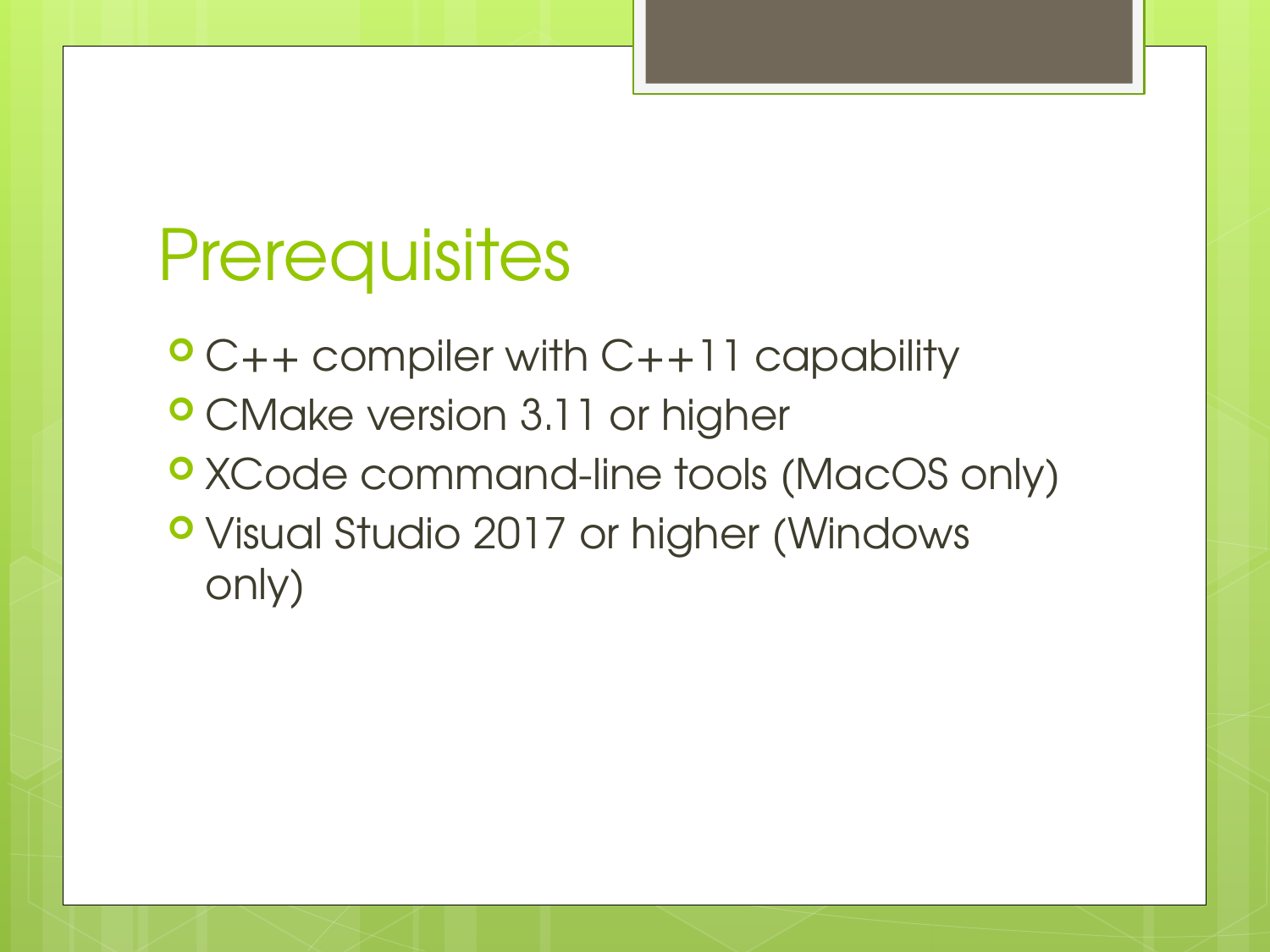

# Prerequisites
C++ compiler with C++11 capability
CMake version 3.11 or higher
XCode command-line tools (MacOS only)
Visual Studio 2017 or higher (Windows only)